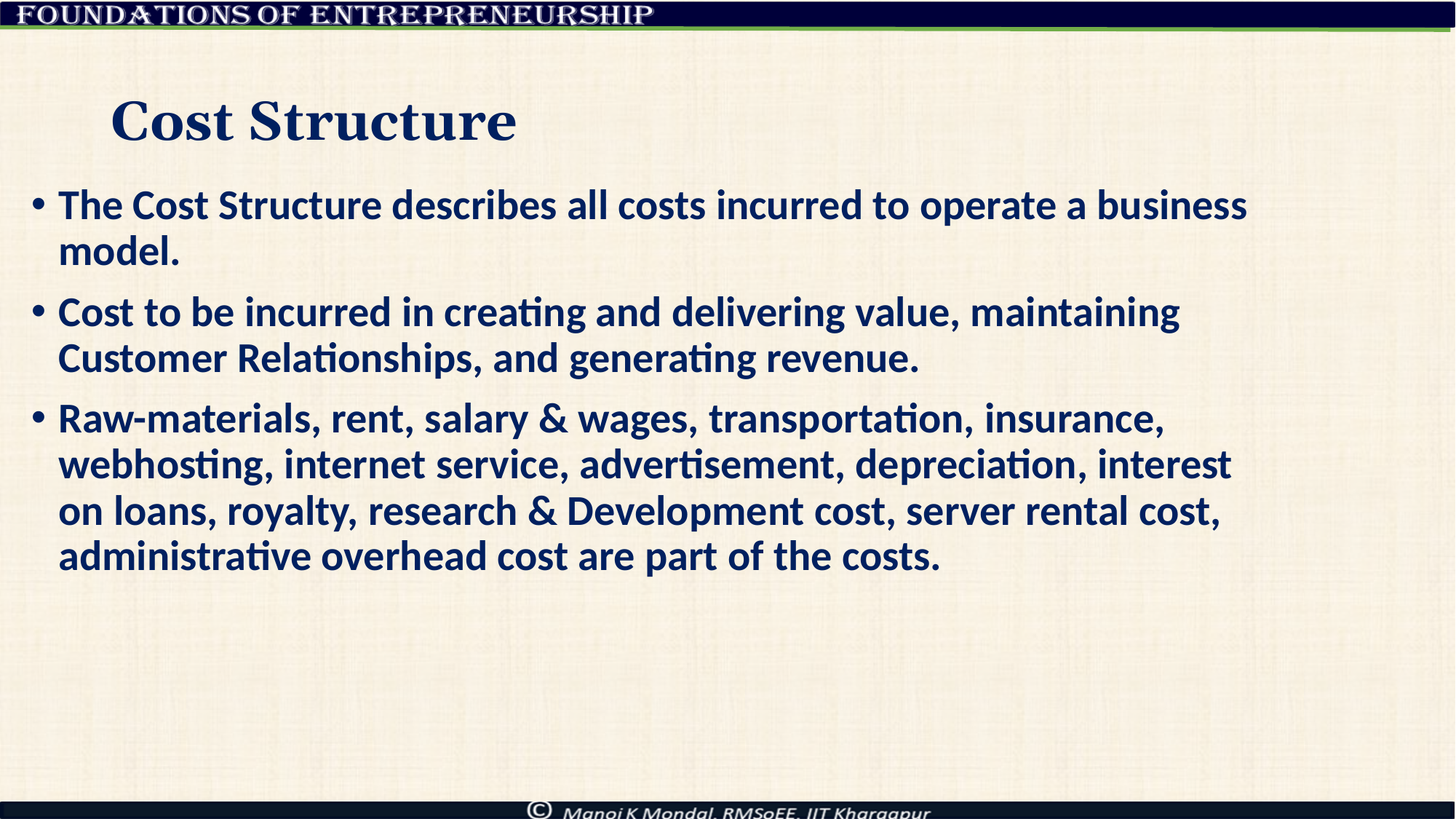

# Cost Structure
The Cost Structure describes all costs incurred to operate a business model.
Cost to be incurred in creating and delivering value, maintaining Customer Relationships, and generating revenue.
Raw-materials, rent, salary & wages, transportation, insurance, webhosting, internet service, advertisement, depreciation, interest on loans, royalty, research & Development cost, server rental cost, administrative overhead cost are part of the costs.